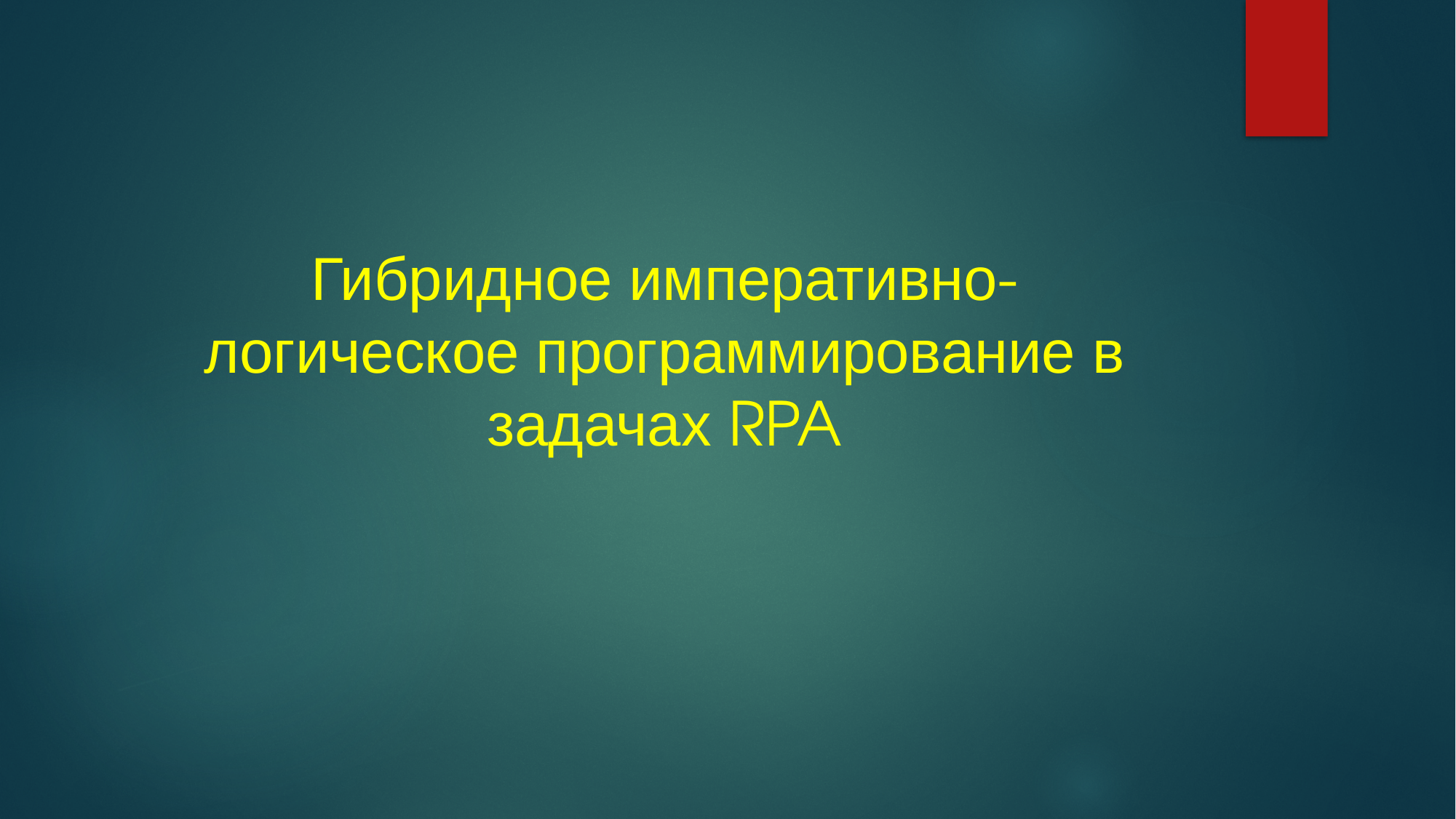

# Гибридное императивно- логическое программирование в задачах RPA